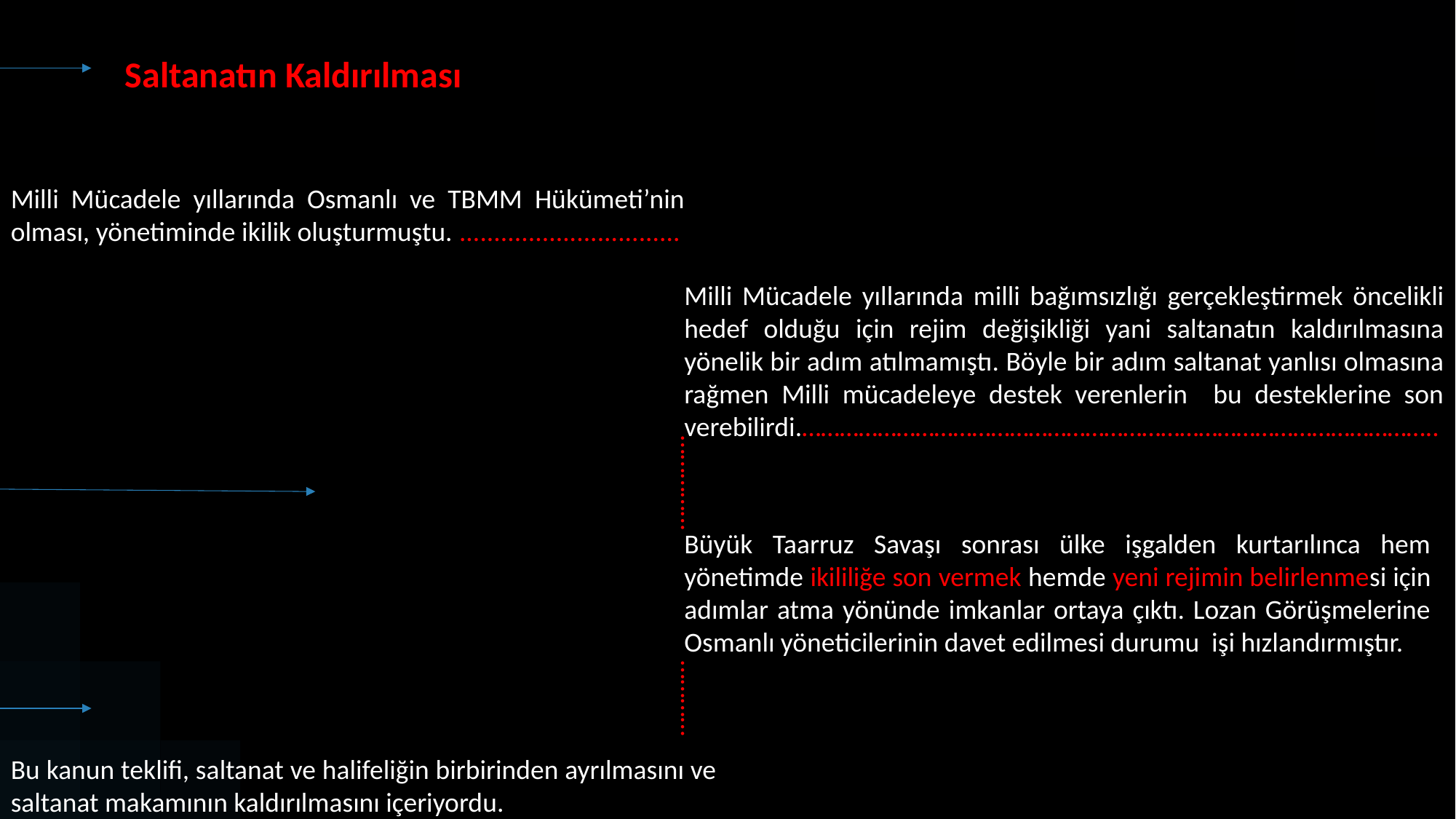

Saltanatın Kaldırılması
Milli Mücadele yıllarında Osmanlı ve TBMM Hükümeti’nin olması, yönetiminde ikilik oluşturmuştu. ................................
Milli Mücadele yıllarında milli bağımsızlığı gerçekleştirmek öncelikli hedef olduğu için rejim değişikliği yani saltanatın kaldırılmasına yönelik bir adım atılmamıştı. Böyle bir adım saltanat yanlısı olmasına rağmen Milli mücadeleye destek verenlerin  bu desteklerine son verebilirdi.………………………………………………………………………………………..
Büyük Taarruz Savaşı sonrası ülke işgalden kurtarılınca hem yönetimde ikililiğe son vermek hemde yeni rejimin belirlenmesi için adımlar atma yönünde imkanlar ortaya çıktı. Lozan Görüşmelerine Osmanlı yöneticilerinin davet edilmesi durumu  işi hızlandırmıştır.
…………                     ……………
Bu kanun teklifi, saltanat ve halifeliğin birbirinden ayrılmasını ve saltanat makamının kaldırılmasını içeriyordu.